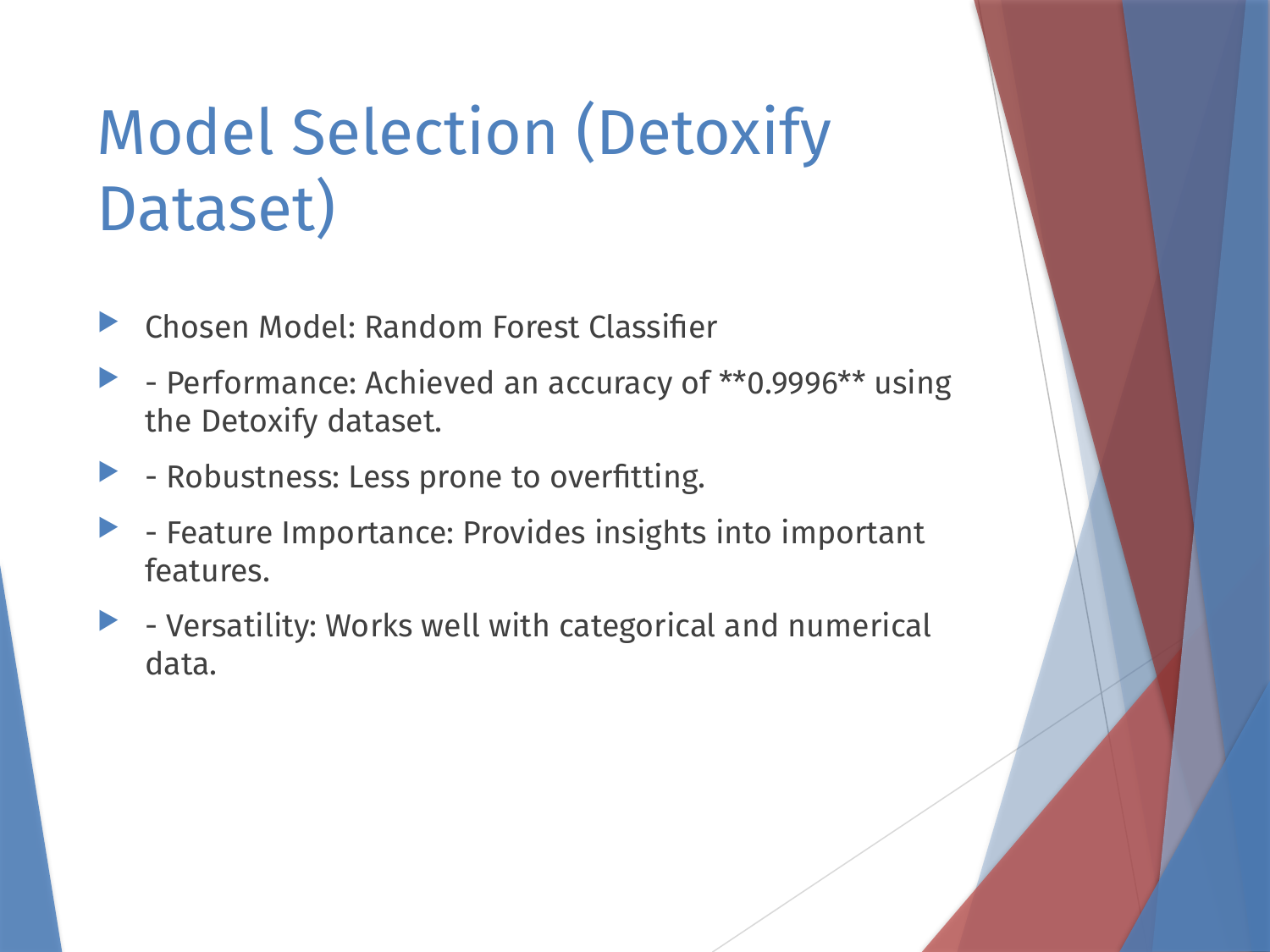

# Model Selection (Detoxify Dataset)
Chosen Model: Random Forest Classifier
- Performance: Achieved an accuracy of **0.9996** using the Detoxify dataset.
- Robustness: Less prone to overfitting.
- Feature Importance: Provides insights into important features.
- Versatility: Works well with categorical and numerical data.